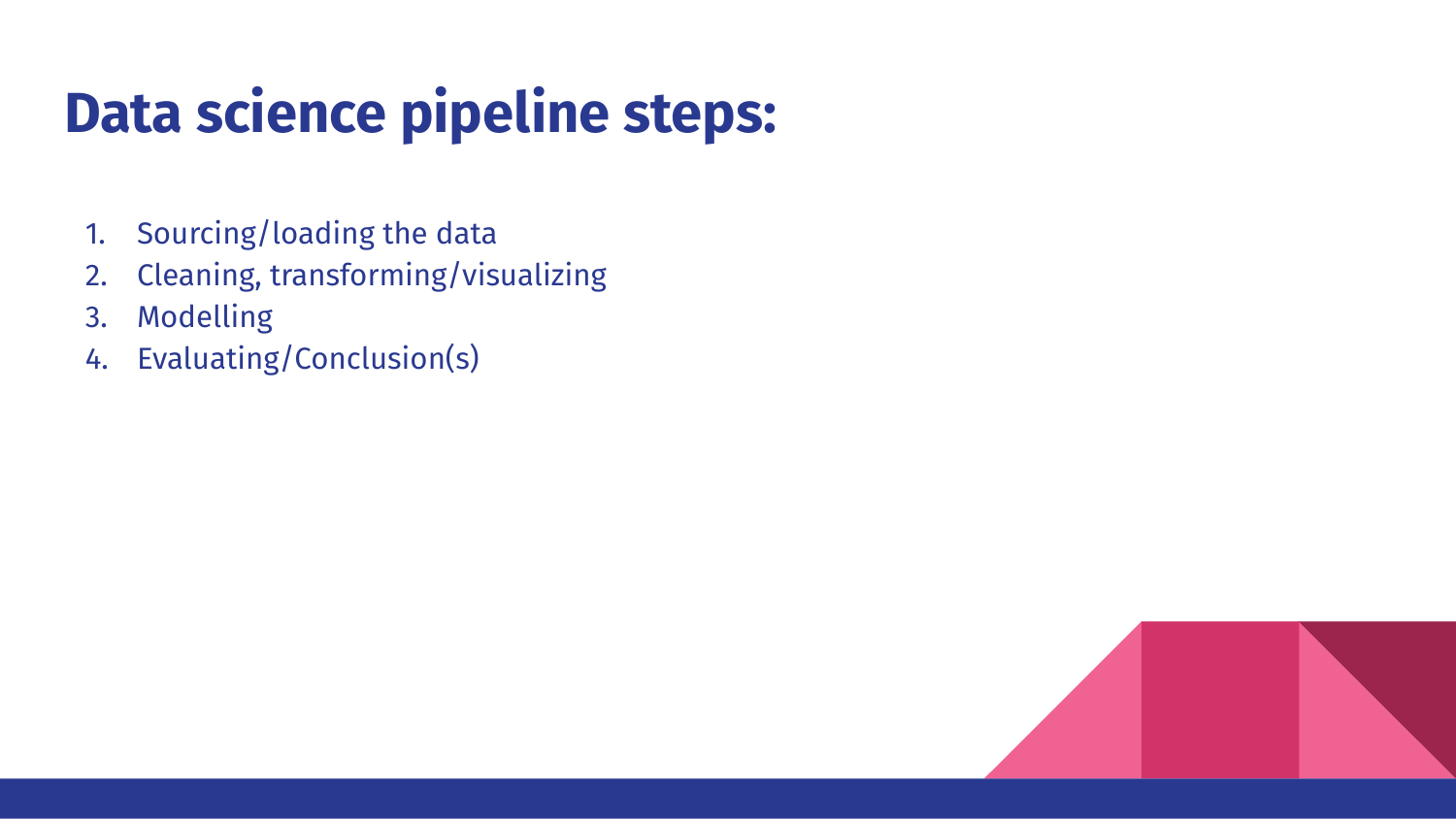

# Data science pipeline steps:
Sourcing/loading the data
Cleaning, transforming/visualizing
Modelling
Evaluating/Conclusion(s)